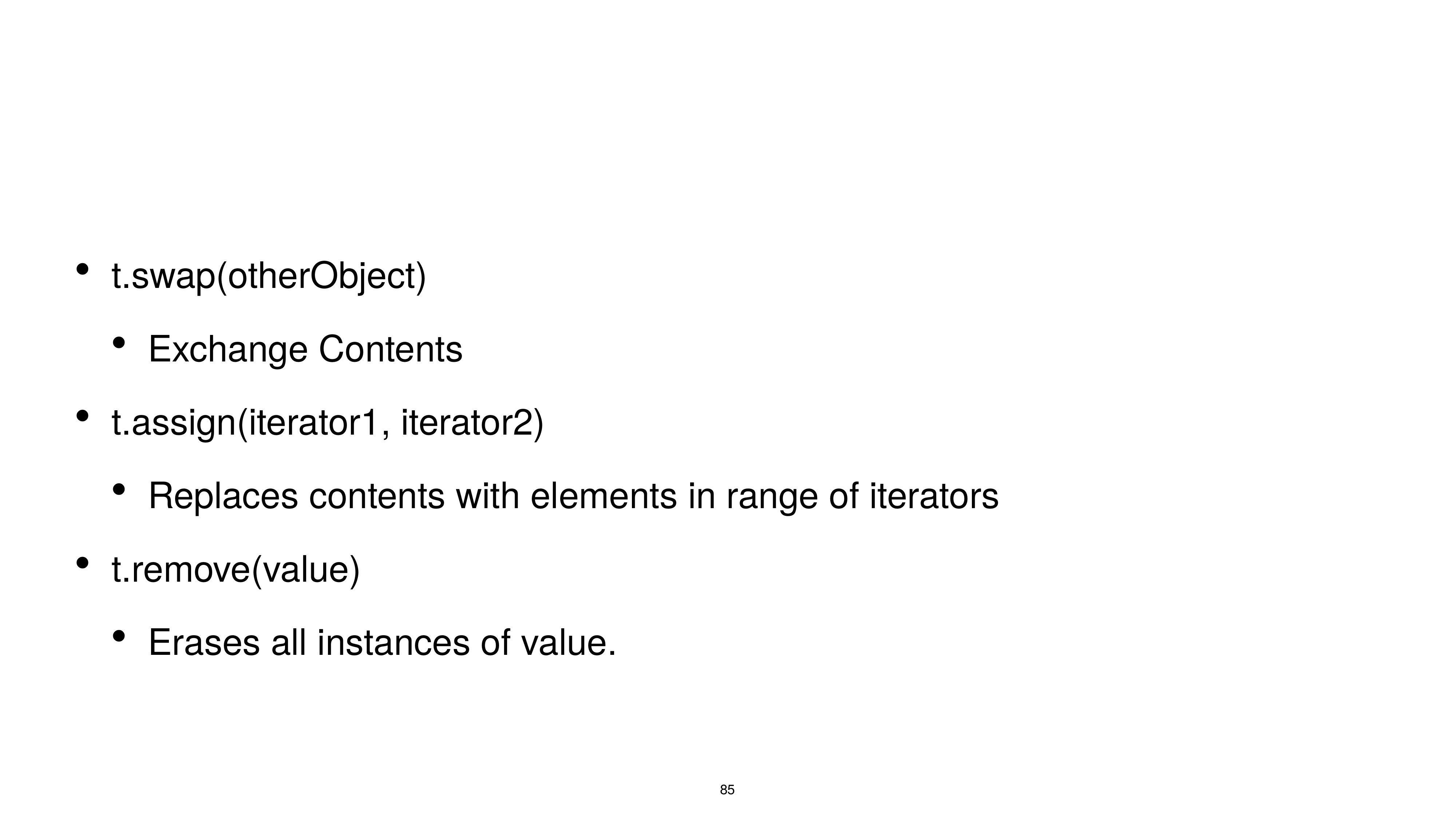

#

t.swap(otherObject)
Exchange Contents
t.assign(iterator1, iterator2)
Replaces contents with elements in range of iterators
t.remove(value)
Erases all instances of value.
85